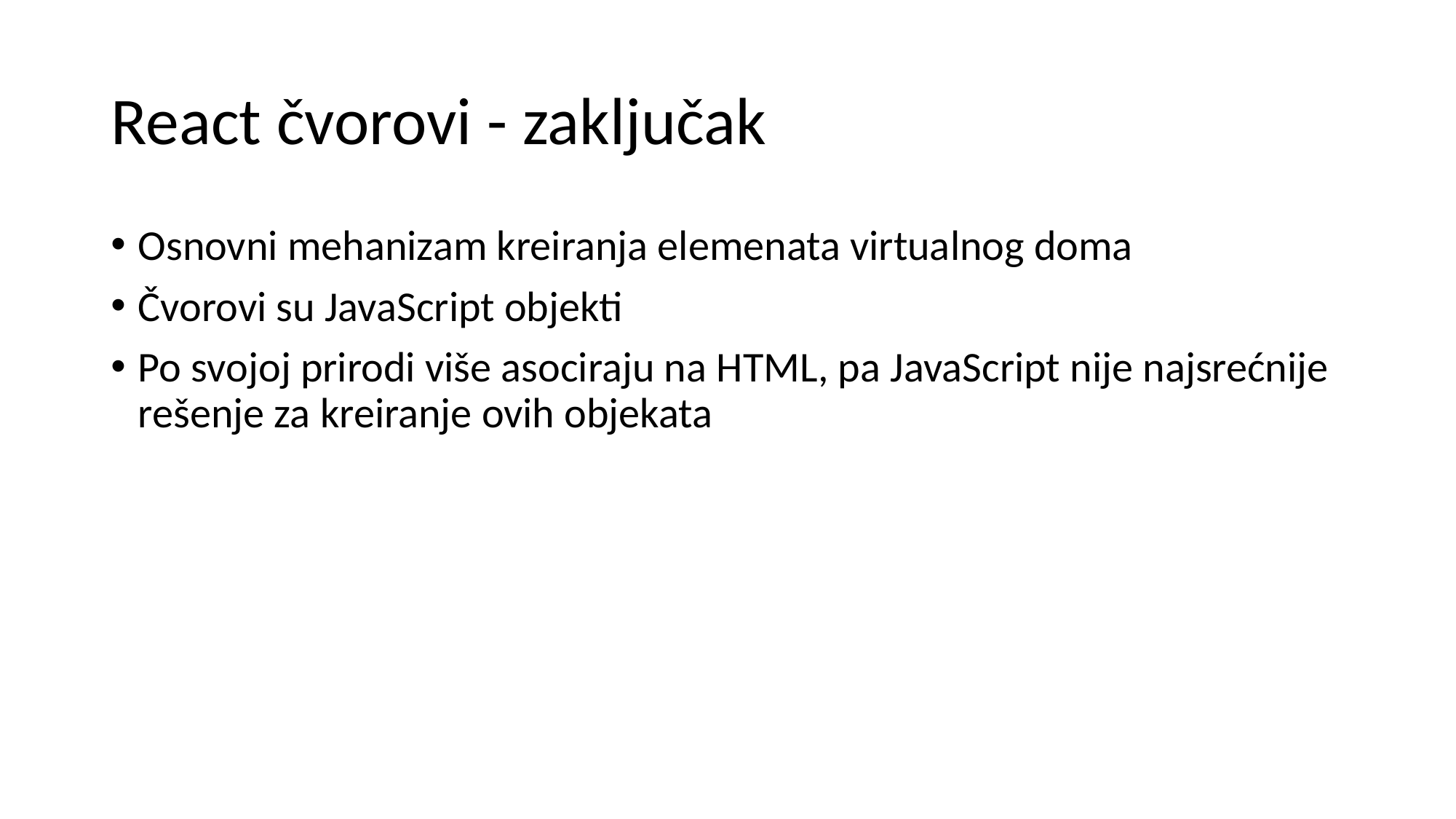

# React čvorovi - zaključak
Osnovni mehanizam kreiranja elemenata virtualnog doma
Čvorovi su JavaScript objekti
Po svojoj prirodi više asociraju na HTML, pa JavaScript nije najsrećnije rešenje za kreiranje ovih objekata